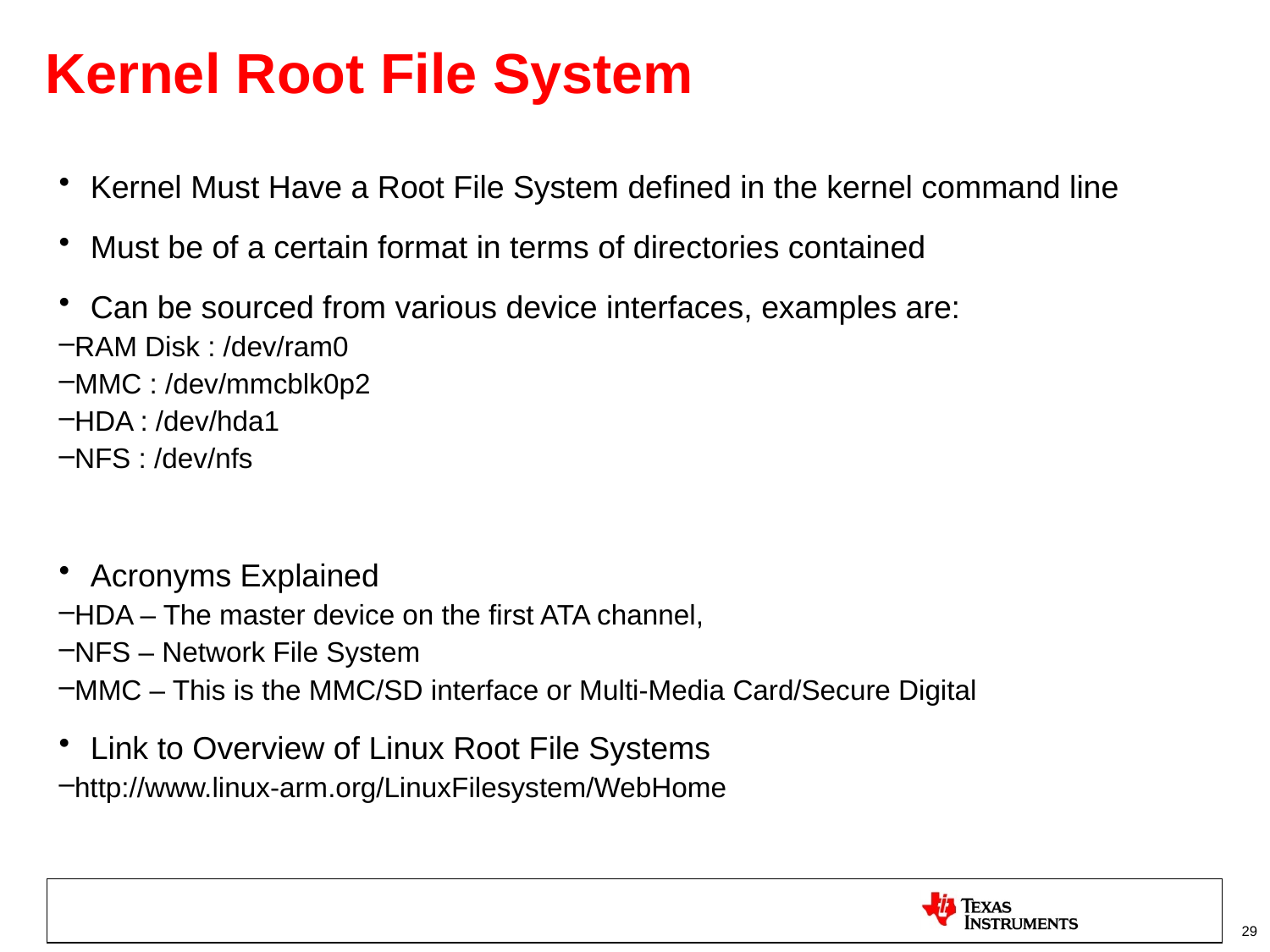

# Kernel Root File System
Kernel Must Have a Root File System defined in the kernel command line
Must be of a certain format in terms of directories contained
Can be sourced from various device interfaces, examples are:
RAM Disk : /dev/ram0
MMC : /dev/mmcblk0p2
HDA : /dev/hda1
NFS : /dev/nfs

Acronyms Explained
HDA – The master device on the first ATA channel,
NFS – Network File System
MMC – This is the MMC/SD interface or Multi-Media Card/Secure Digital
Link to Overview of Linux Root File Systems
http://www.linux-arm.org/LinuxFilesystem/WebHome